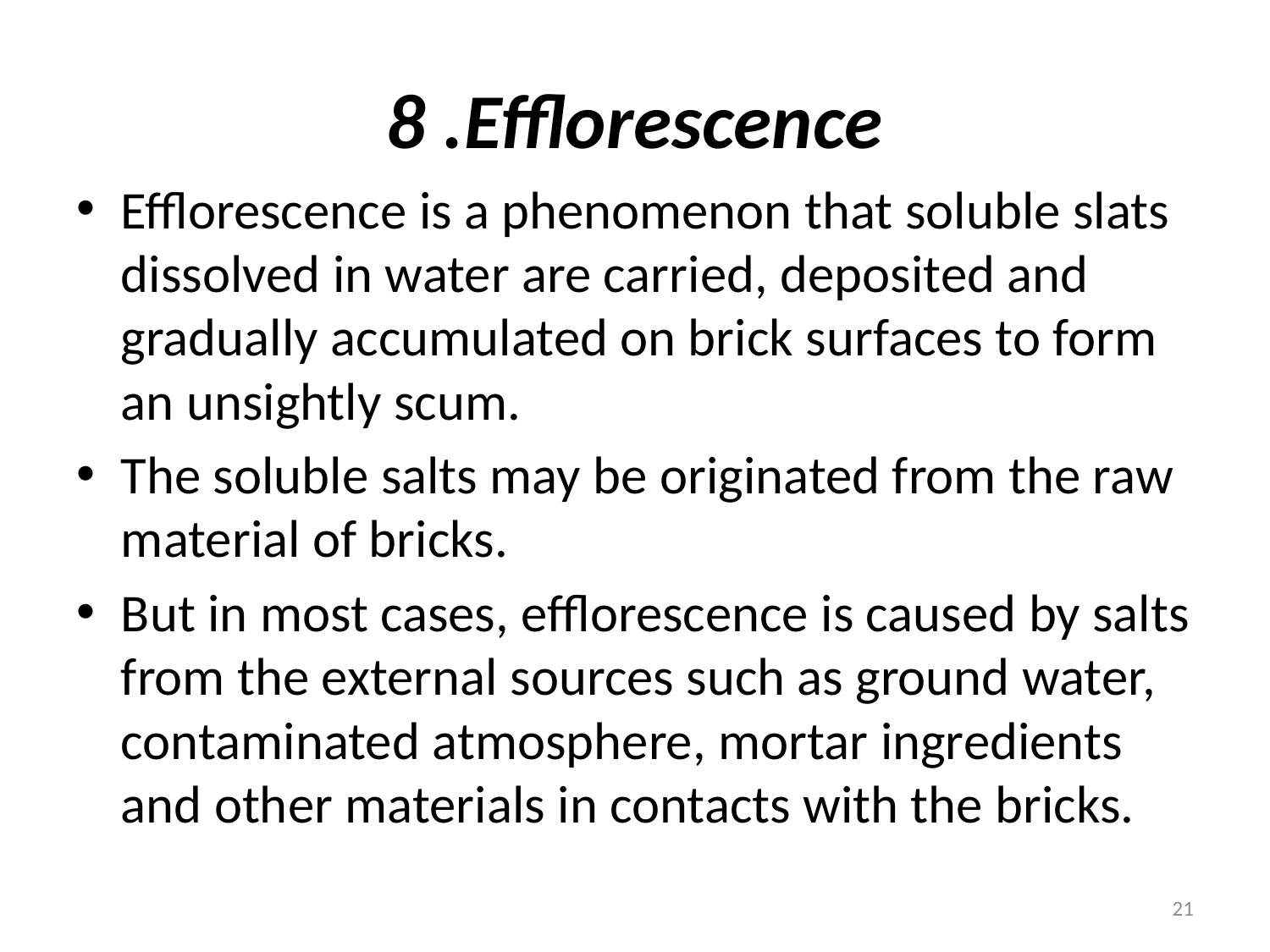

# 8 .Efflorescence
Efflorescence is a phenomenon that soluble slats dissolved in water are carried, deposited and gradually accumulated on brick surfaces to form an unsightly scum.
The soluble salts may be originated from the raw material of bricks.
But in most cases, efflorescence is caused by salts from the external sources such as ground water, contaminated atmosphere, mortar ingredients and other materials in contacts with the bricks.

21